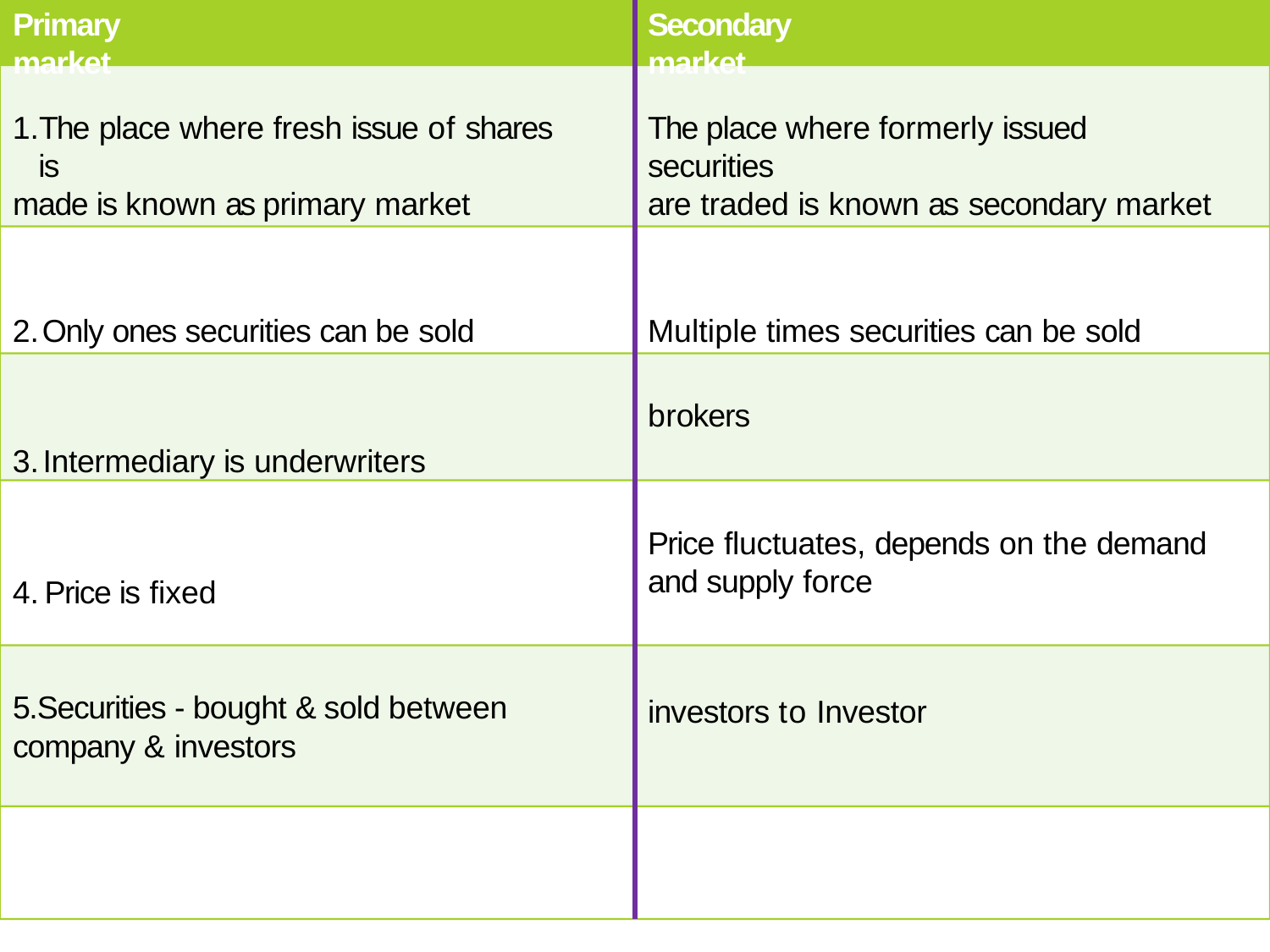

Primary market
# Secondary market

The place where fresh issue of shares is
made is known as primary market

Only ones securities can be sold

Intermediary is underwriters

Price is fixed
The place where formerly issued securities
are traded is known as secondary market

Multiple times securities can be sold

brokers

Price fluctuates, depends on the demand  and supply force

investors to Investor

5.Securities - bought & sold between
company & investors